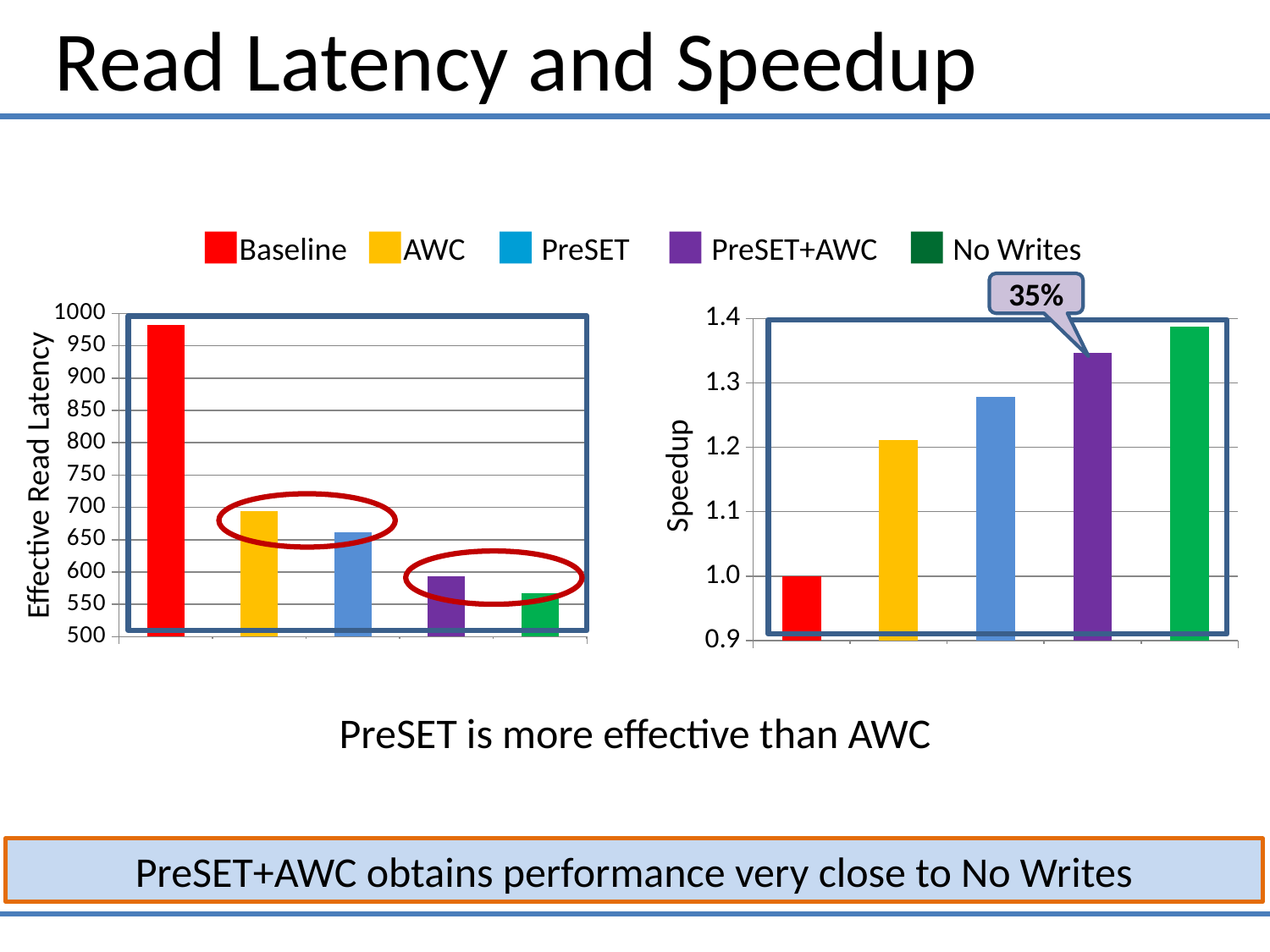

Read Latency and Speedup
Baseline

AWC

 PreSET

 PreSET+AWC

 No Writes

35%

### Chart

| Category |  |
|---|---|

### Chart

| Category |  |
|---|---|
Speedup

Effective Read Latency

PreSET is more effective than AWC
PreSET+AWC obtains performance very close to No Writes